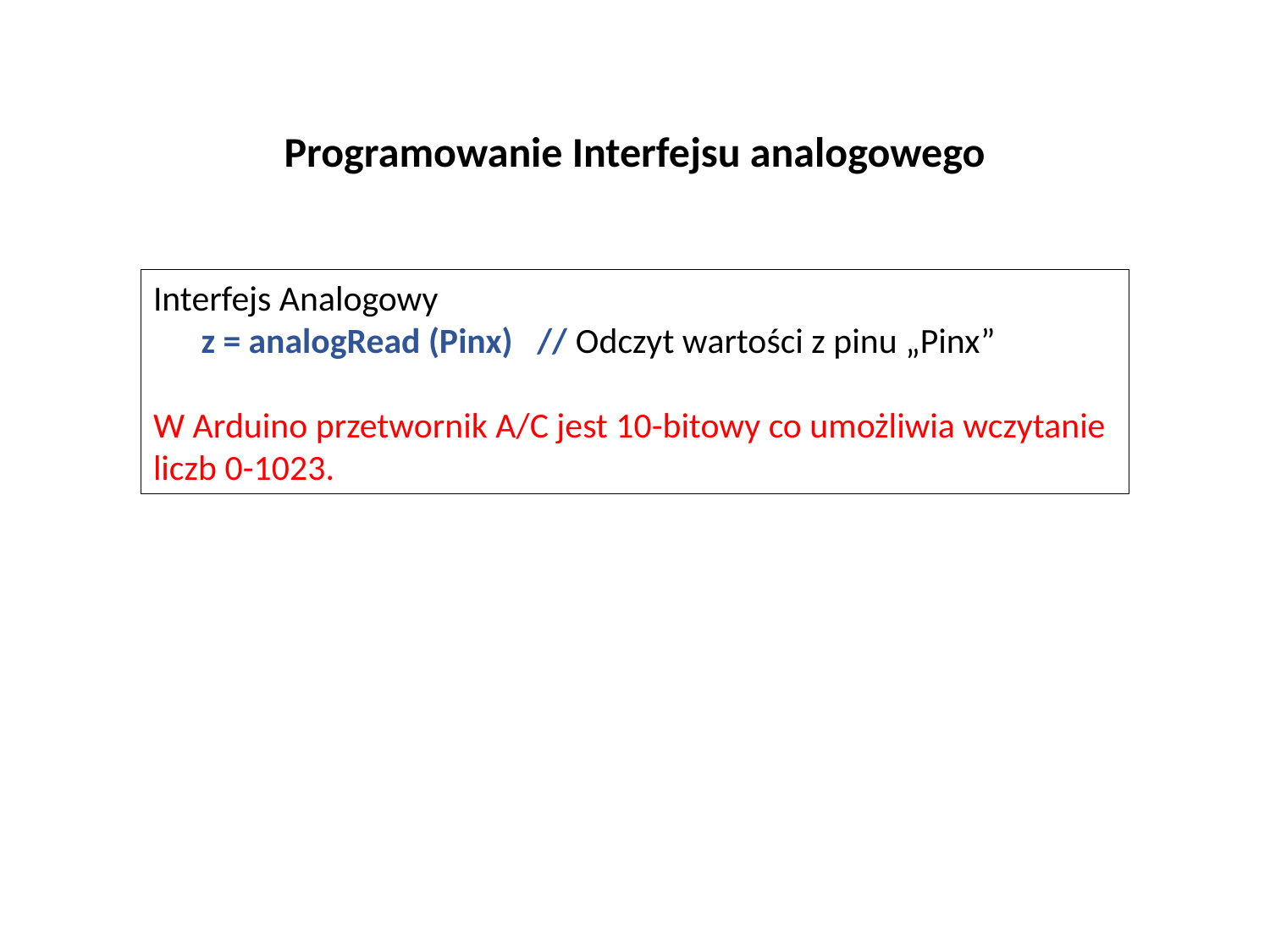

Programowanie Interfejsu analogowego
Interfejs Analogowy
z = analogRead (Pinx)   // Odczyt wartości z pinu „Pinx”

W Arduino przetwornik A/C jest 10-bitowy co umożliwia wczytanie liczb 0-1023.